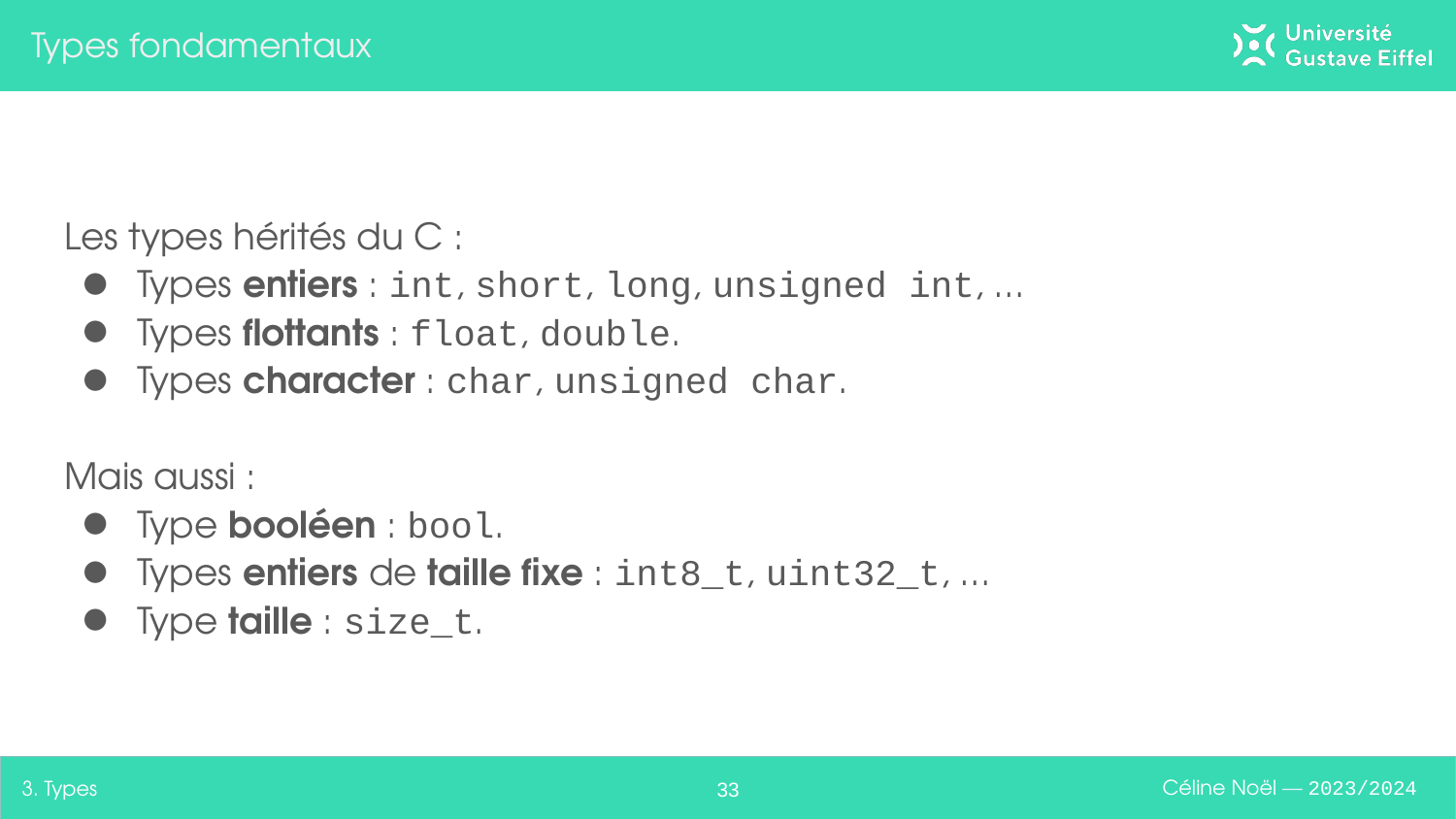

# Types fondamentaux
Les types hérités du C :
Types entiers : int, short, long, unsigned int, …
Types flottants : float, double.
Types character : char, unsigned char.

Mais aussi :
Type booléen : bool.
Types entiers de taille fixe : int8_t, uint32_t, …
Type taille : size_t.
3. Types
33